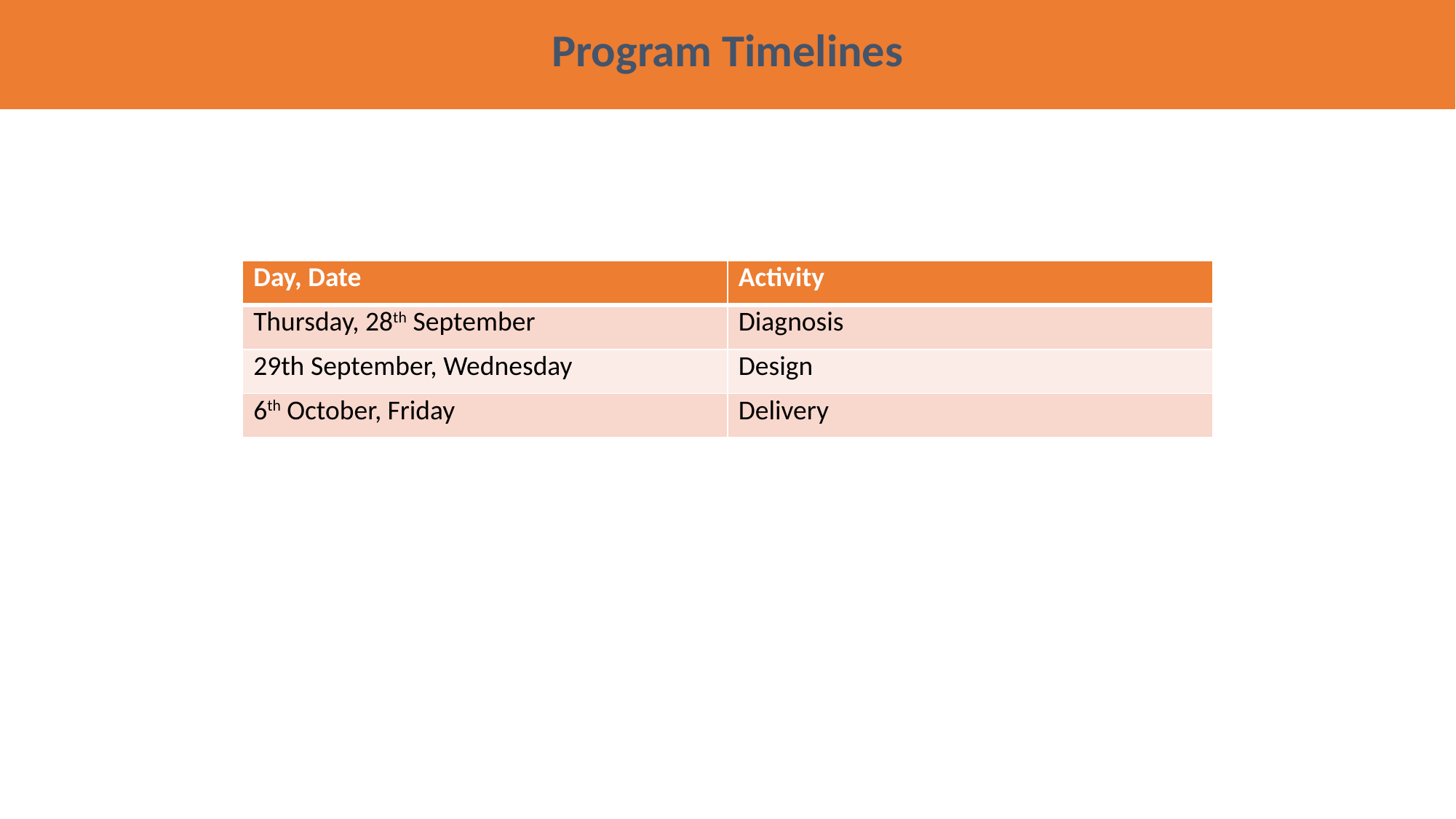

Program Timelines
| Day, Date | Activity |
| --- | --- |
| Thursday, 28th September | Diagnosis |
| 29th September, Wednesday | Design |
| 6th October, Friday | Delivery |